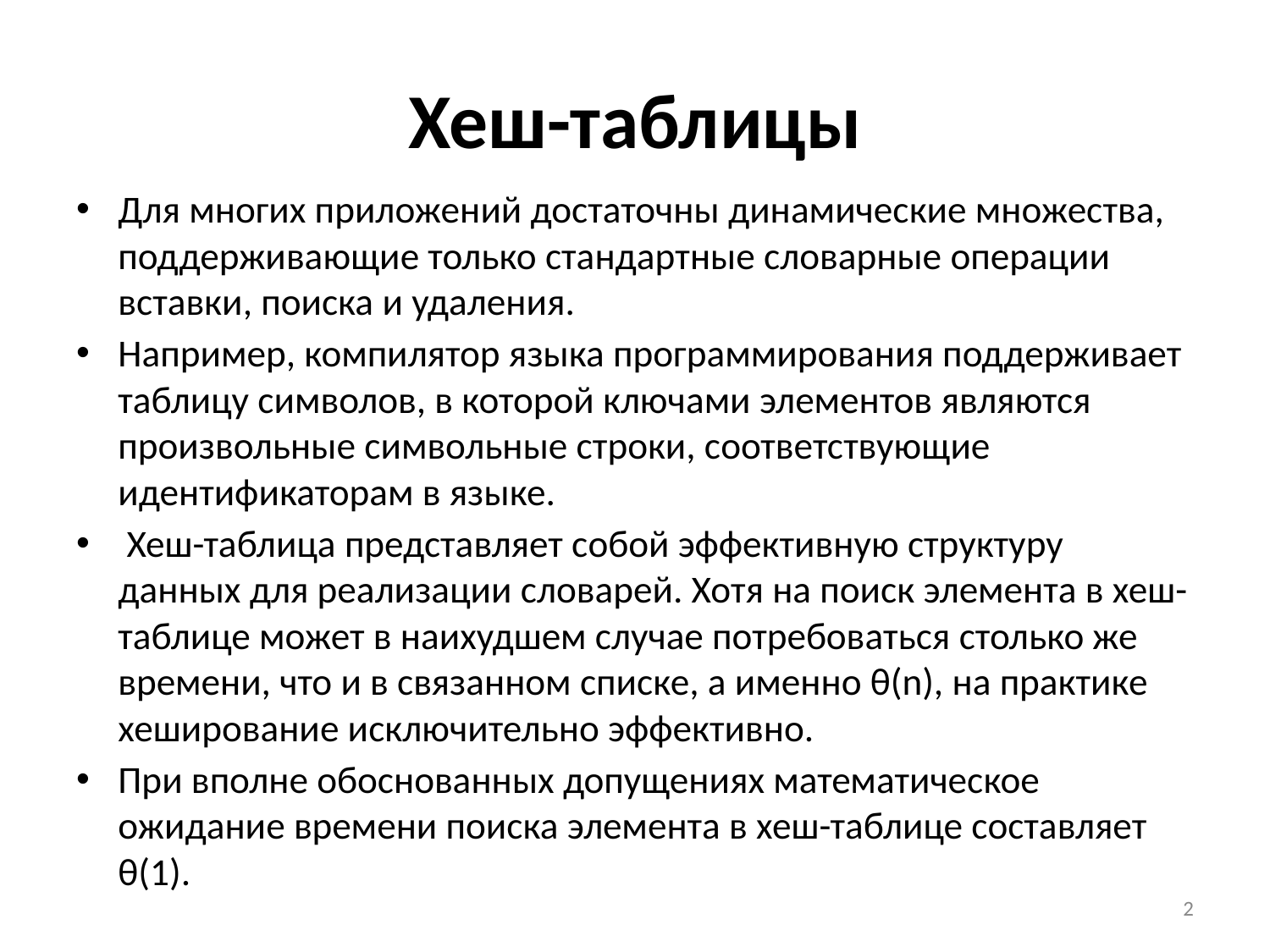

# Хеш-таблицы
Для многих приложений достаточны динамические множества, поддерживающие только стандартные словарные операции вставки, поиска и удаления.
Например, компилятор языка программирования поддерживает таблицу символов, в которой ключами элементов являются произвольные символьные строки, соответствующие идентификаторам в языке.
 Хеш-таблица представляет собой эффективную структуру данных для реализации словарей. Хотя на поиск элемента в хеш-таблице может в наихудшем случае потребоваться столько же времени, что и в связанном списке, а именно θ(n), на практике хеширование исключительно эффективно.
При вполне обоснованных допущениях математическое ожидание времени поиска элемента в хеш-таблице составляет θ(1).

2